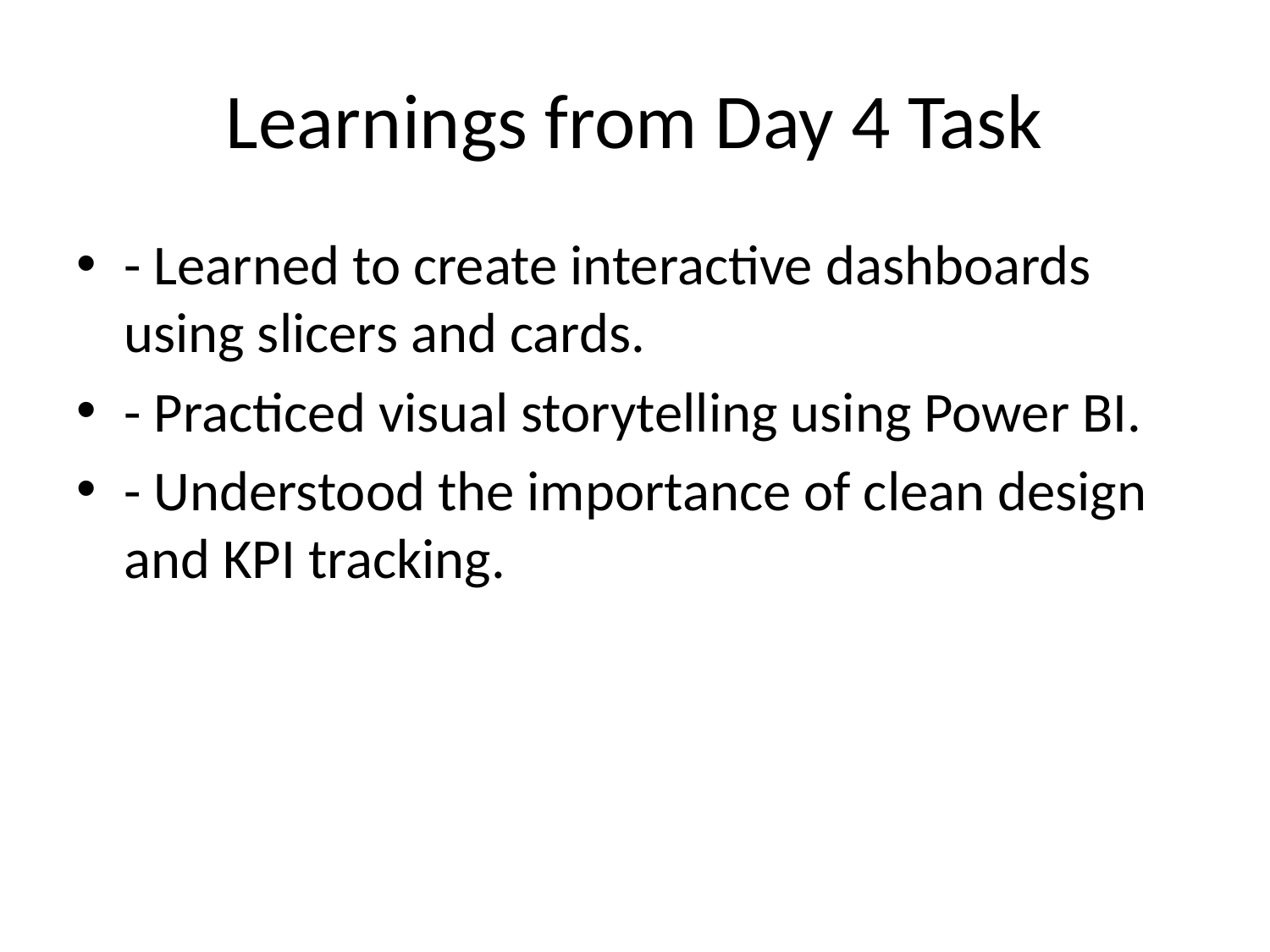

# Learnings from Day 4 Task
- Learned to create interactive dashboards using slicers and cards.
- Practiced visual storytelling using Power BI.
- Understood the importance of clean design and KPI tracking.